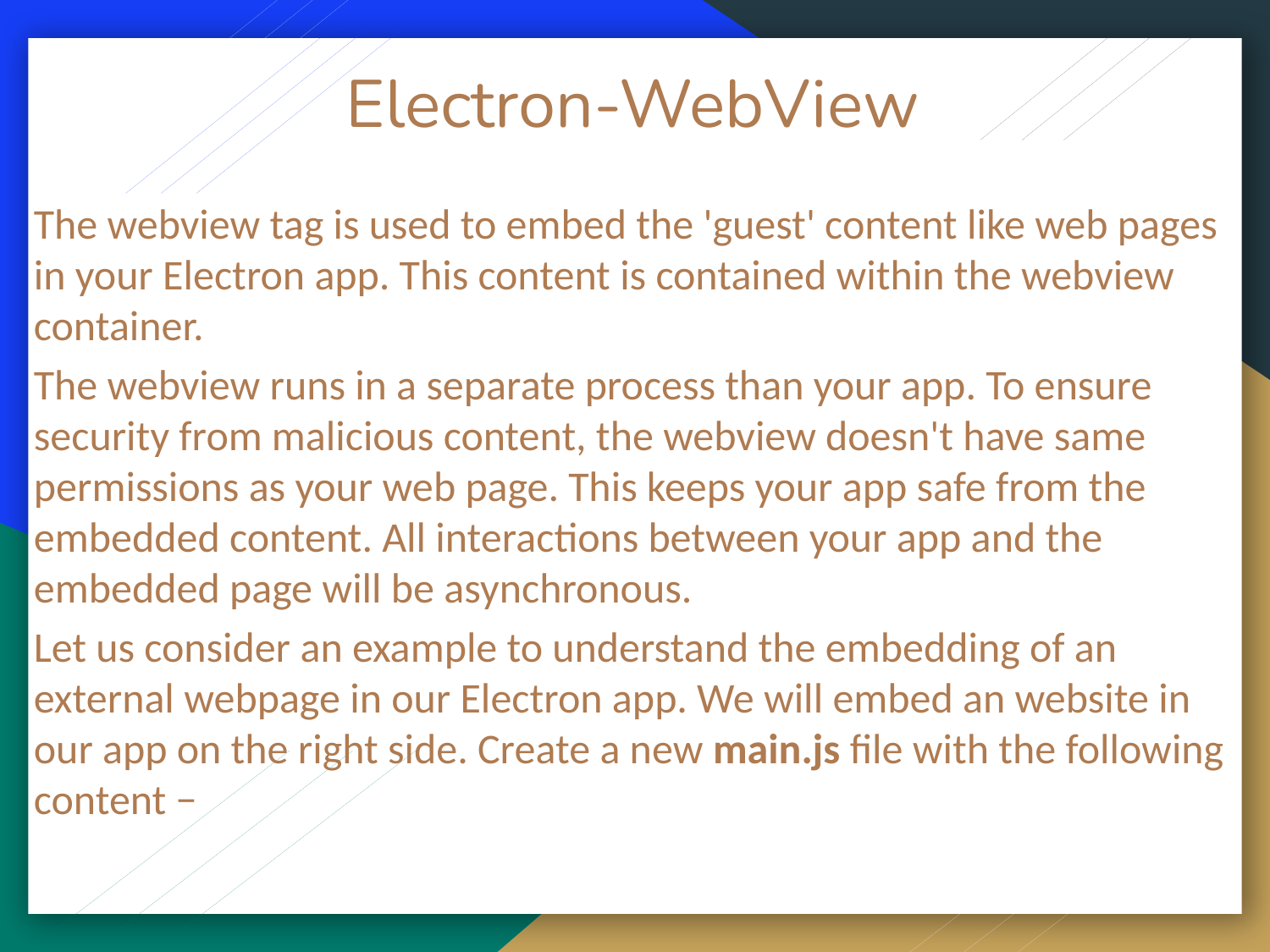

# Electron-WebView
The webview tag is used to embed the 'guest' content like web pages in your Electron app. This content is contained within the webview container.
The webview runs in a separate process than your app. To ensure security from malicious content, the webview doesn't have same permissions as your web page. This keeps your app safe from the embedded content. All interactions between your app and the embedded page will be asynchronous.
Let us consider an example to understand the embedding of an external webpage in our Electron app. We will embed an website in our app on the right side. Create a new main.js file with the following content −